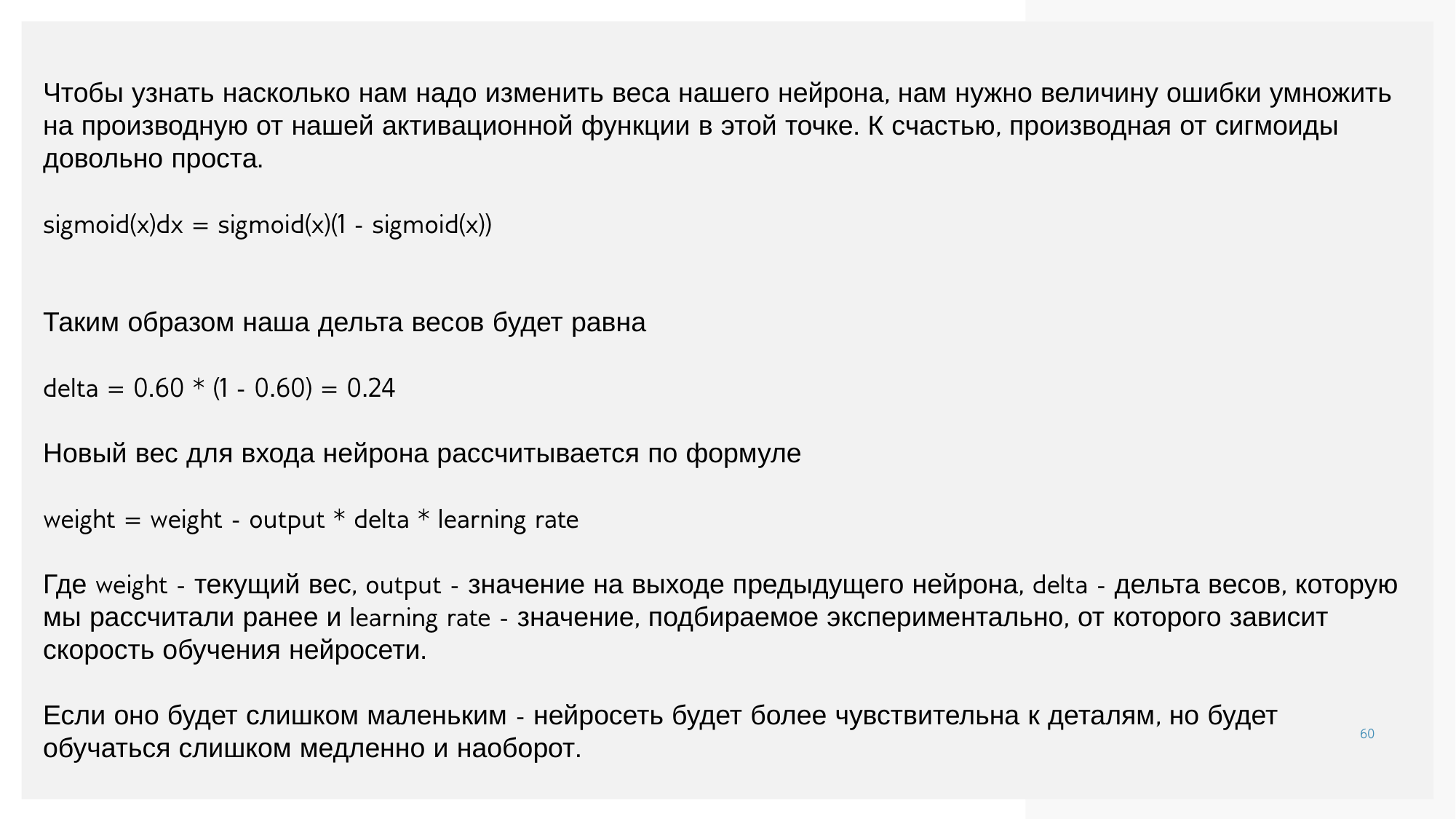

Чтобы узнать насколько нам надо изменить веса нашего нейрона, нам нужно величину ошибки умножить на производную от нашей активационной функции в этой точке. К счастью, производная от сигмоиды довольно проста.

sigmoid(x)dx = sigmoid(x)(1 - sigmoid(x))

Таким образом наша дельта весов будет равна

delta = 0.60 * (1 - 0.60) = 0.24

Новый вес для входа нейрона рассчитывается по формуле

weight = weight - output * delta * learning rate

Где weight - текущий вес, output - значение на выходе предыдущего нейрона, delta - дельта весов, которую мы рассчитали ранее и learning rate - значение, подбираемое экспериментально, от которого зависит скорость обучения нейросети.

Если оно будет слишком маленьким - нейросеть будет более чувствительна к деталям, но будет обучаться слишком медленно и наоборот.
60